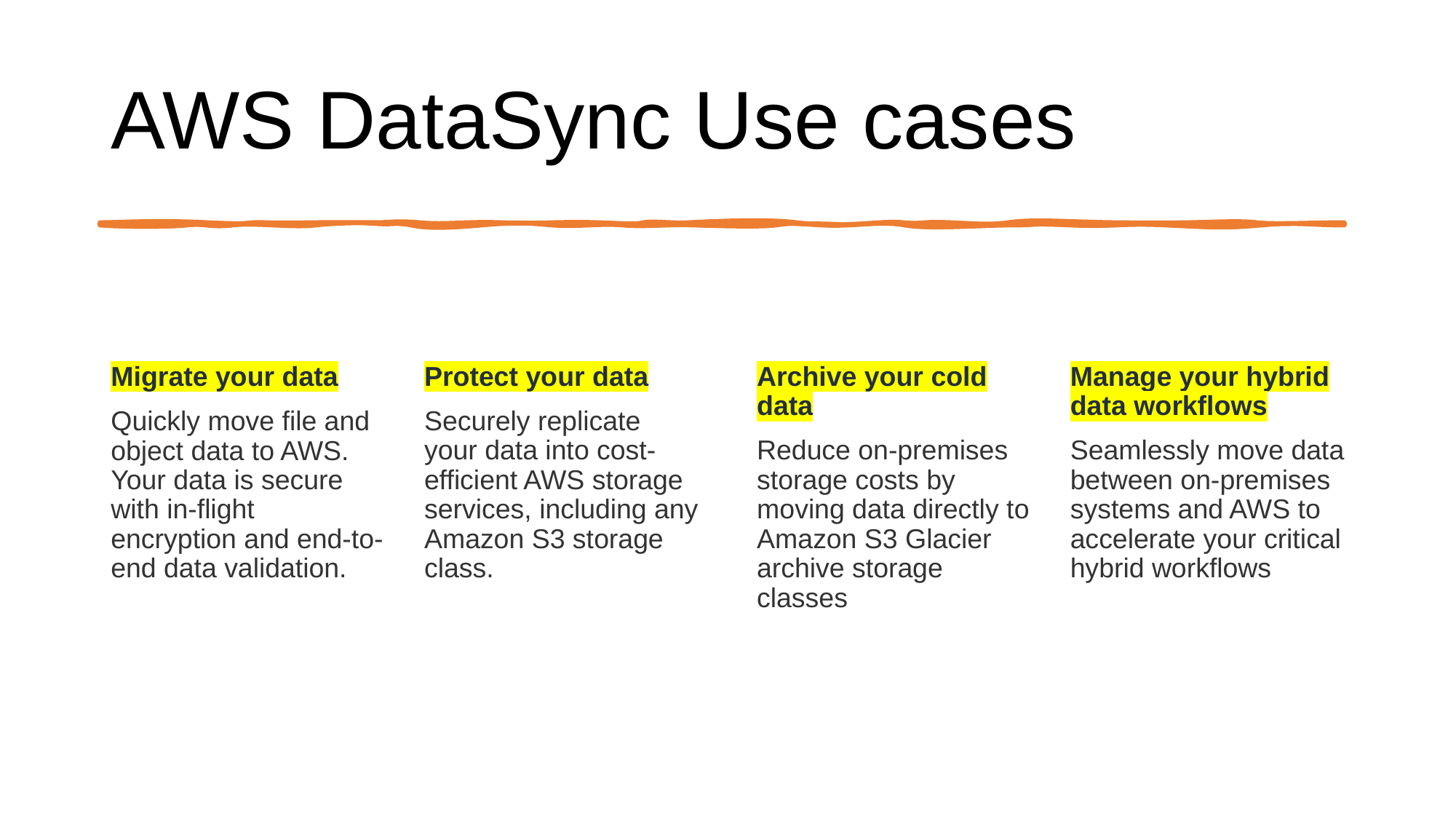

# AWS DataSync Use cases

Archive your cold data
Reduce on-premises storage costs by moving data directly to Amazon S3 Glacier archive storage classes
Manage your hybrid data workflows
Seamlessly move data between on-premises systems and AWS to accelerate your critical hybrid workflows
Protect your data
Securely replicate your data into cost-efficient AWS storage services, including any Amazon S3 storage class.
Migrate your data
Quickly move file and object data to AWS. Your data is secure with in-flight encryption and end-to-end data validation.